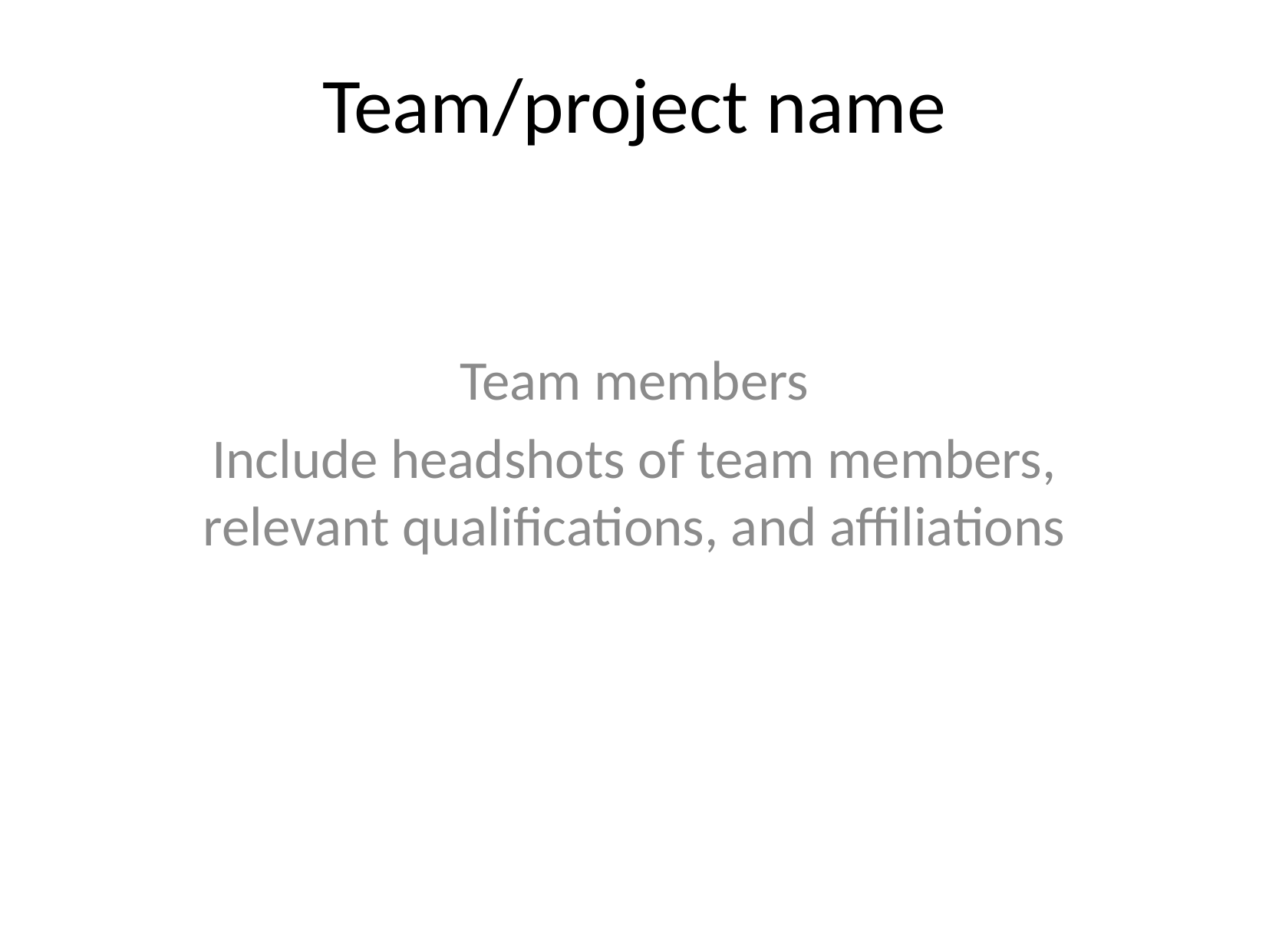

# Team/project name
Team members
Include headshots of team members, relevant qualifications, and affiliations